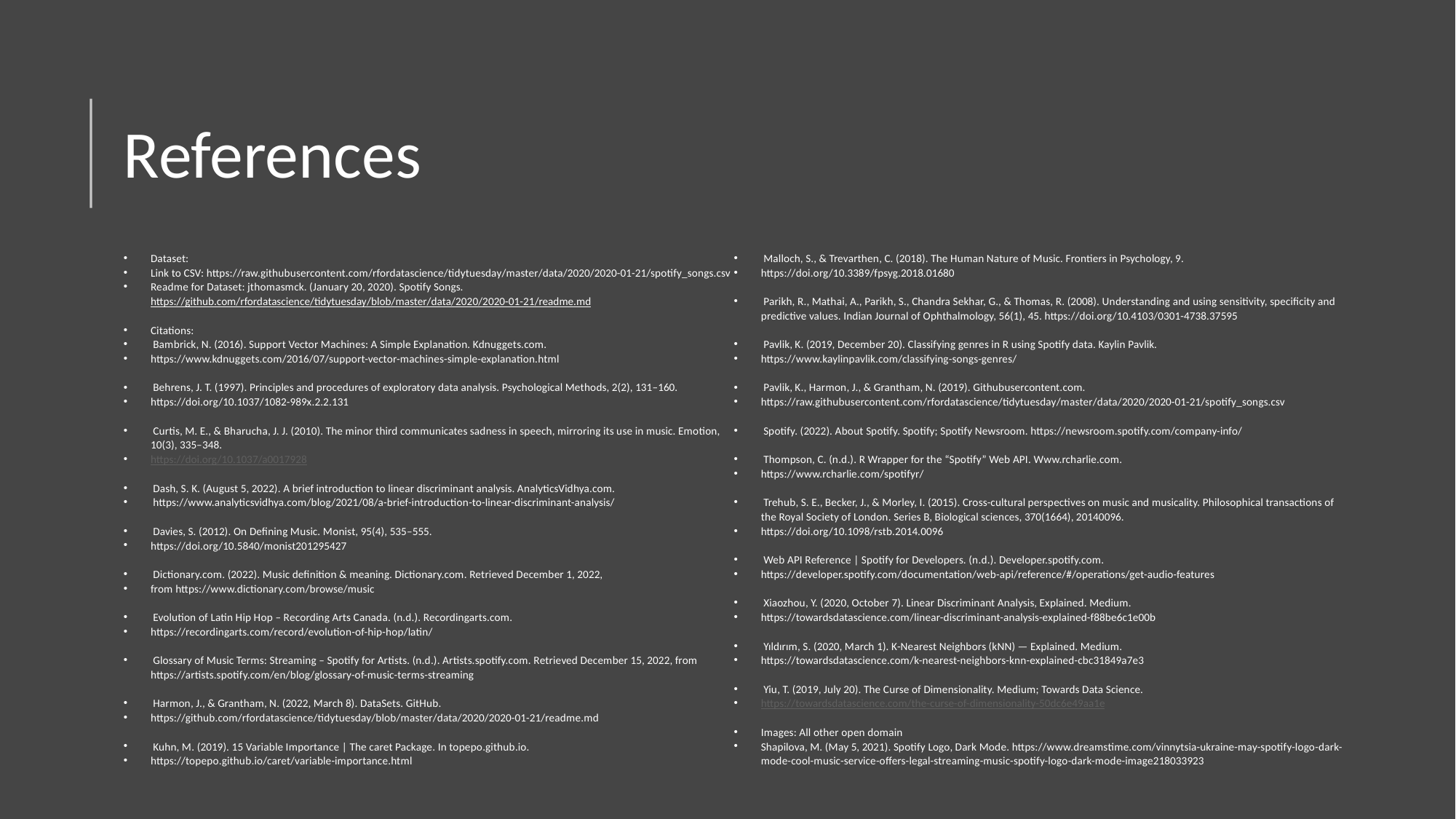

# References
Dataset:
Link to CSV: https://raw.githubusercontent.com/rfordatascience/tidytuesday/master/data/2020/2020-01-21/spotify_songs.csv
Readme for Dataset: jthomasmck. (January 20, 2020). Spotify Songs. https://github.com/rfordatascience/tidytuesday/blob/master/data/2020/2020-01-21/readme.md

Citations:
 Bambrick, N. (2016). Support Vector Machines: A Simple Explanation. Kdnuggets.com.
https://www.kdnuggets.com/2016/07/support-vector-machines-simple-explanation.html

 Behrens, J. T. (1997). Principles and procedures of exploratory data analysis. Psychological Methods, 2(2), 131–160.
https://doi.org/10.1037/1082-989x.2.2.131

 Curtis, M. E., & Bharucha, J. J. (2010). The minor third communicates sadness in speech, mirroring its use in music. Emotion, 10(3), 335–348.
https://doi.org/10.1037/a0017928

 Dash, S. K. (August 5, 2022). A brief introduction to linear discriminant analysis. AnalyticsVidhya.com.
 https://www.analyticsvidhya.com/blog/2021/08/a-brief-introduction-to-linear-discriminant-analysis/

 Davies, S. (2012). On Defining Music. Monist, 95(4), 535–555.
https://doi.org/10.5840/monist201295427

 Dictionary.com. (2022). Music definition & meaning. Dictionary.com. Retrieved December 1, 2022,
from https://www.dictionary.com/browse/music

 Evolution of Latin Hip Hop – Recording Arts Canada. (n.d.). Recordingarts.com.
https://recordingarts.com/record/evolution-of-hip-hop/latin/

 Glossary of Music Terms: Streaming – Spotify for Artists. (n.d.). Artists.spotify.com. Retrieved December 15, 2022, from https://artists.spotify.com/en/blog/glossary-of-music-terms-streaming

 Harmon, J., & Grantham, N. (2022, March 8). DataSets. GitHub.
https://github.com/rfordatascience/tidytuesday/blob/master/data/2020/2020-01-21/readme.md

 Kuhn, M. (2019). 15 Variable Importance | The caret Package. In topepo.github.io.
https://topepo.github.io/caret/variable-importance.html

 Malloch, S., & Trevarthen, C. (2018). The Human Nature of Music. Frontiers in Psychology, 9.
https://doi.org/10.3389/fpsyg.2018.01680

 Parikh, R., Mathai, A., Parikh, S., Chandra Sekhar, G., & Thomas, R. (2008). Understanding and using sensitivity, specificity and predictive values. Indian Journal of Ophthalmology, 56(1), 45. https://doi.org/10.4103/0301-4738.37595

 Pavlik, K. (2019, December 20). Classifying genres in R using Spotify data. Kaylin Pavlik.
https://www.kaylinpavlik.com/classifying-songs-genres/

 Pavlik, K., Harmon, J., & Grantham, N. (2019). Githubusercontent.com.
https://raw.githubusercontent.com/rfordatascience/tidytuesday/master/data/2020/2020-01-21/spotify_songs.csv

 Spotify. (2022). About Spotify. Spotify; Spotify Newsroom. https://newsroom.spotify.com/company-info/

 Thompson, C. (n.d.). R Wrapper for the “Spotify” Web API. Www.rcharlie.com.
https://www.rcharlie.com/spotifyr/

 Trehub, S. E., Becker, J., & Morley, I. (2015). Cross-cultural perspectives on music and musicality. Philosophical transactions of the Royal Society of London. Series B, Biological sciences, 370(1664), 20140096.
https://doi.org/10.1098/rstb.2014.0096

 Web API Reference | Spotify for Developers. (n.d.). Developer.spotify.com.
https://developer.spotify.com/documentation/web-api/reference/#/operations/get-audio-features

 Xiaozhou, Y. (2020, October 7). Linear Discriminant Analysis, Explained. Medium.
https://towardsdatascience.com/linear-discriminant-analysis-explained-f88be6c1e00b

 Yıldırım, S. (2020, March 1). K-Nearest Neighbors (kNN) — Explained. Medium.
https://towardsdatascience.com/k-nearest-neighbors-knn-explained-cbc31849a7e3

 Yiu, T. (2019, July 20). The Curse of Dimensionality. Medium; Towards Data Science.
https://towardsdatascience.com/the-curse-of-dimensionality-50dc6e49aa1e

Images: All other open domain
Shapilova, M. (May 5, 2021). Spotify Logo, Dark Mode. https://www.dreamstime.com/vinnytsia-ukraine-may-spotify-logo-dark-mode-cool-music-service-offers-legal-streaming-music-spotify-logo-dark-mode-image218033923